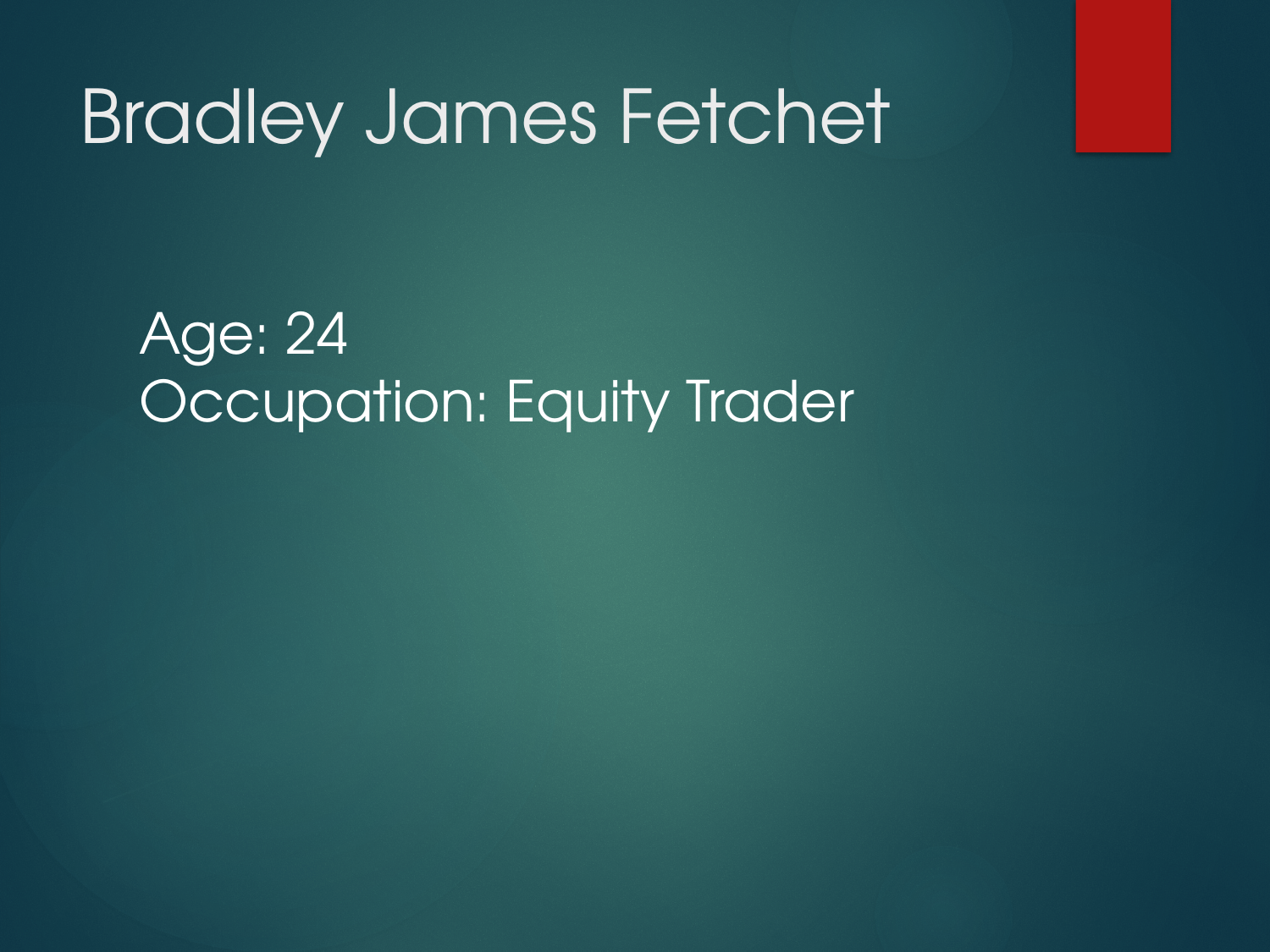

# Bradley James Fetchet

Age: 24
Occupation: Equity Trader